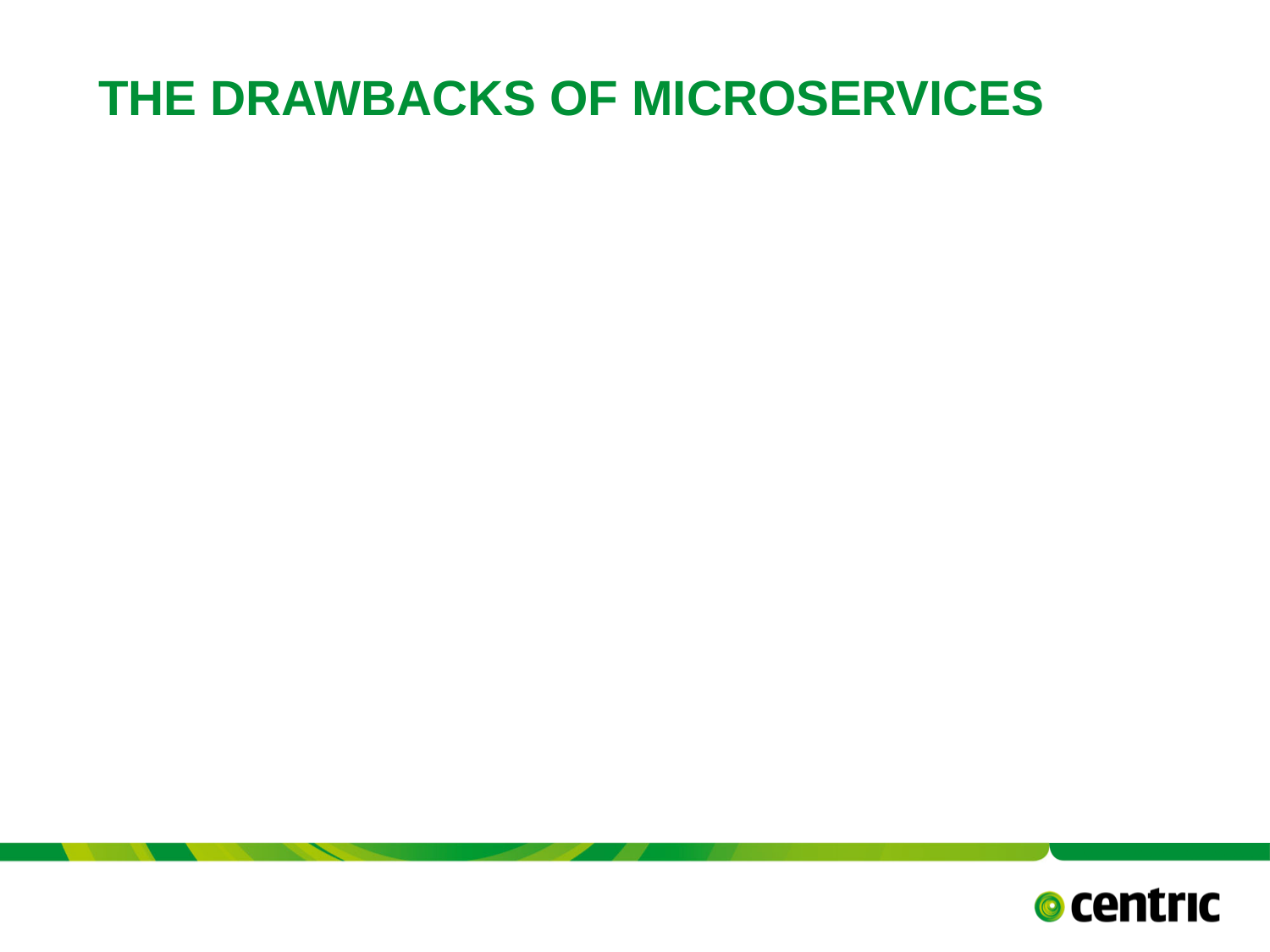

# The Drawbacks of Microservices

TITLE PRESENTATION
May 31, 2017